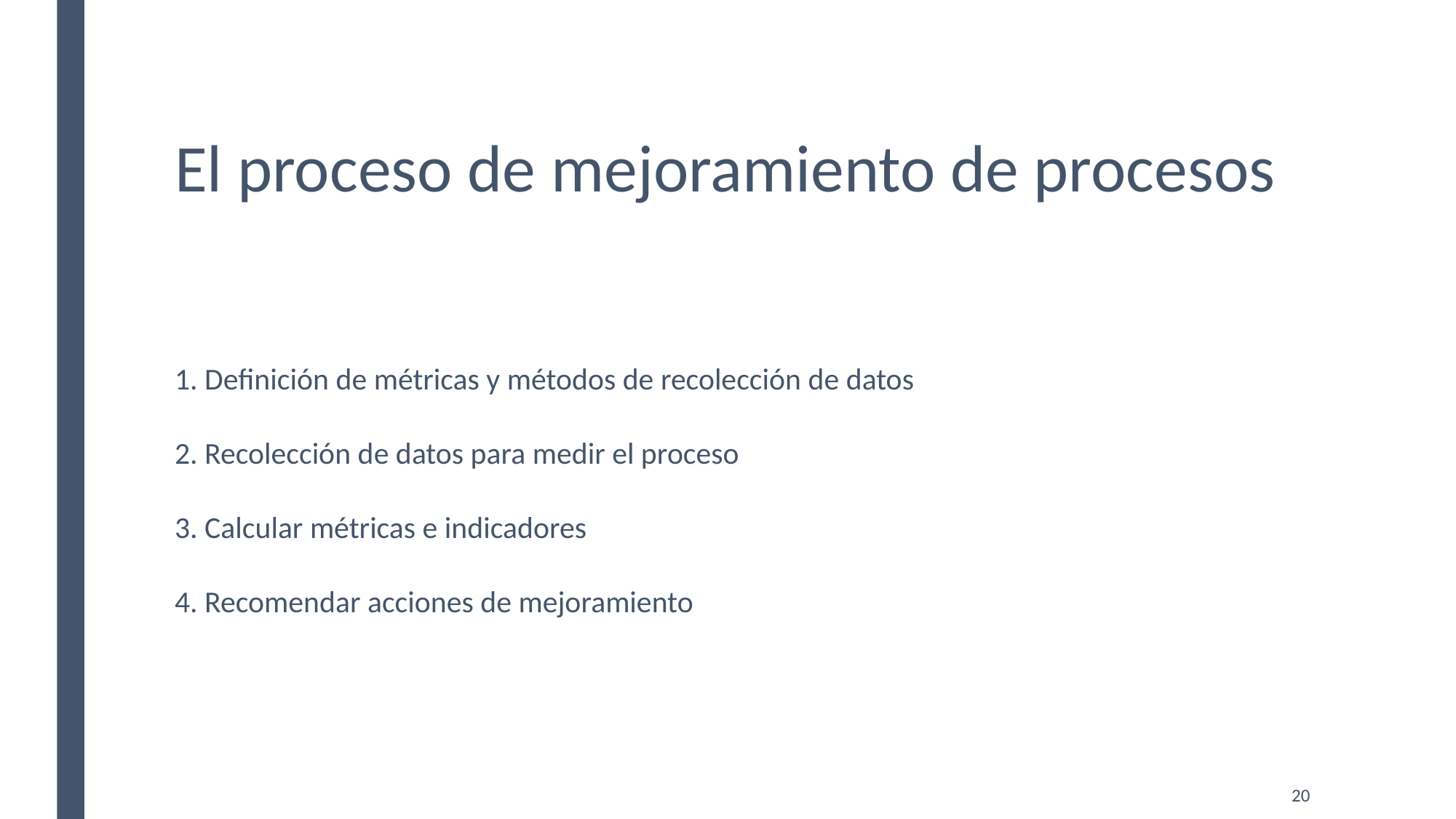

# El proceso de mejoramiento de procesos
1. Definición de métricas y métodos de recolección de datos
2. Recolección de datos para medir el proceso
3. Calcular métricas e indicadores
4. Recomendar acciones de mejoramiento
20